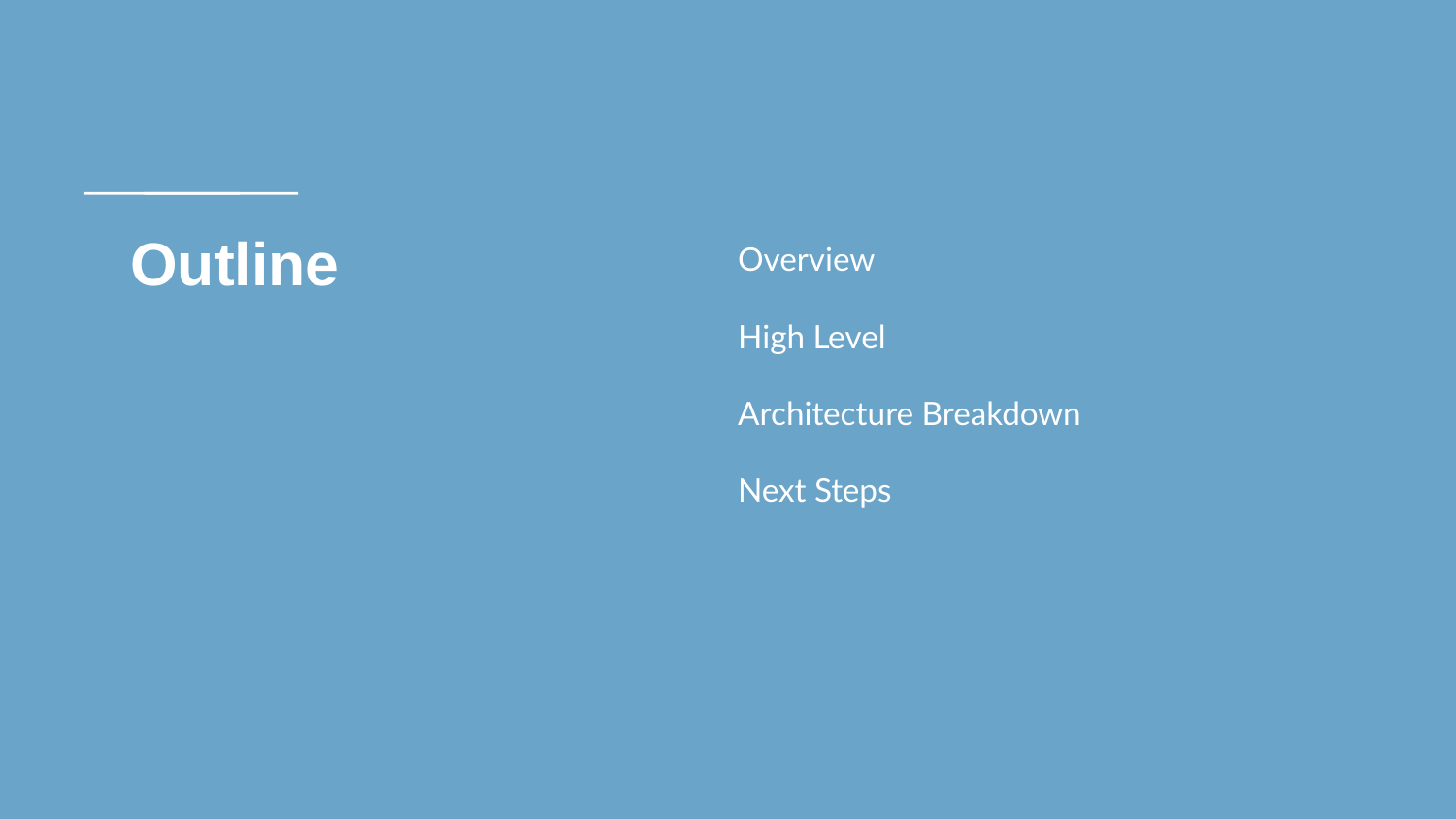

# Outline
Overview
High Level
Architecture Breakdown
Next Steps